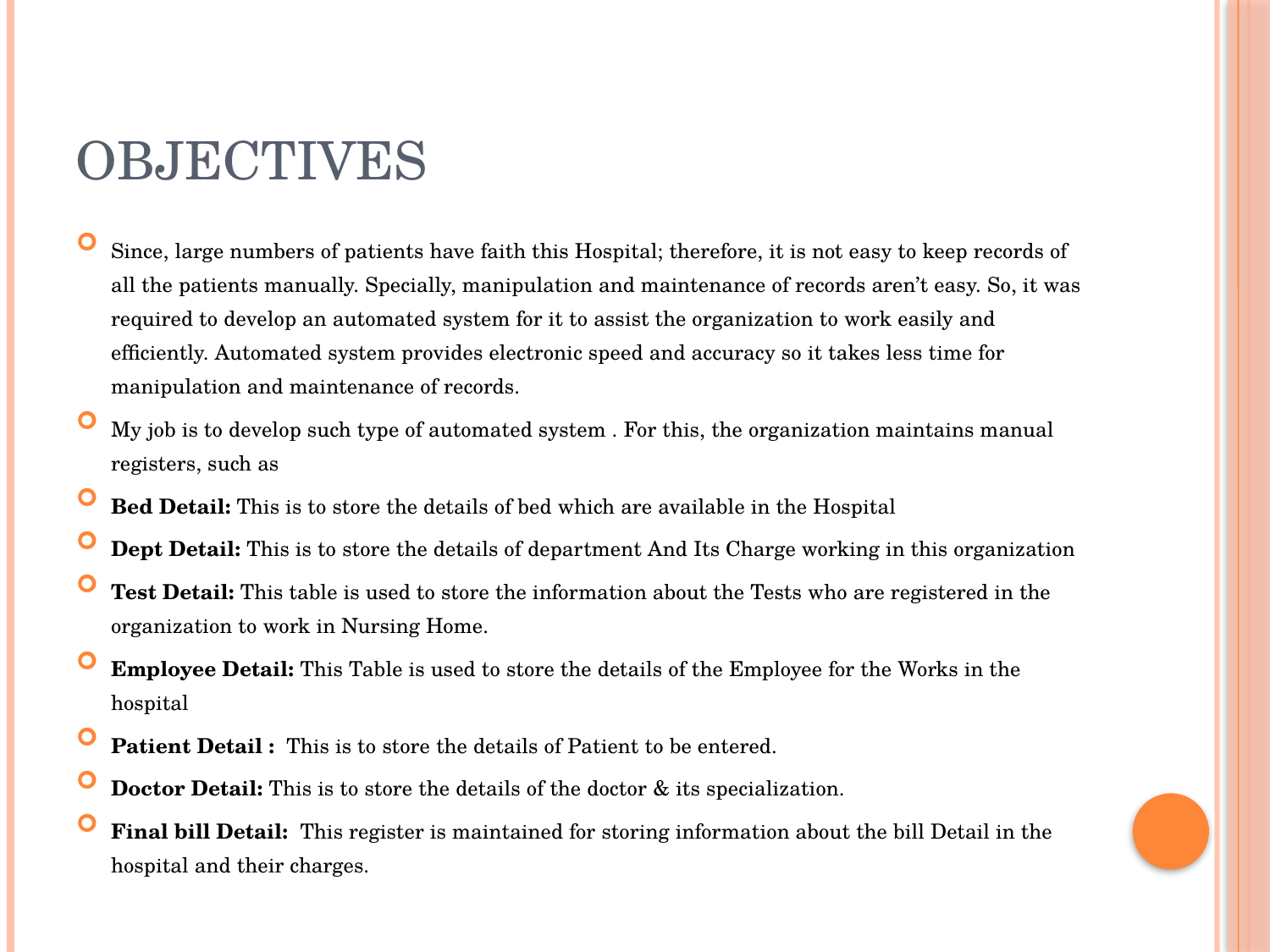

# OBJECTIVES
Since, large numbers of patients have faith this Hospital; therefore, it is not easy to keep records of all the patients manually. Specially, manipulation and maintenance of records aren’t easy. So, it was required to develop an automated system for it to assist the organization to work easily and efficiently. Automated system provides electronic speed and accuracy so it takes less time for manipulation and maintenance of records.
My job is to develop such type of automated system . For this, the organization maintains manual registers, such as
Bed Detail: This is to store the details of bed which are available in the Hospital
Dept Detail: This is to store the details of department And Its Charge working in this organization
Test Detail: This table is used to store the information about the Tests who are registered in the organization to work in Nursing Home.
Employee Detail: This Table is used to store the details of the Employee for the Works in the hospital
Patient Detail :  This is to store the details of Patient to be entered.
Doctor Detail: This is to store the details of the doctor & its specialization.
Final bill Detail:  This register is maintained for storing information about the bill Detail in the hospital and their charges.